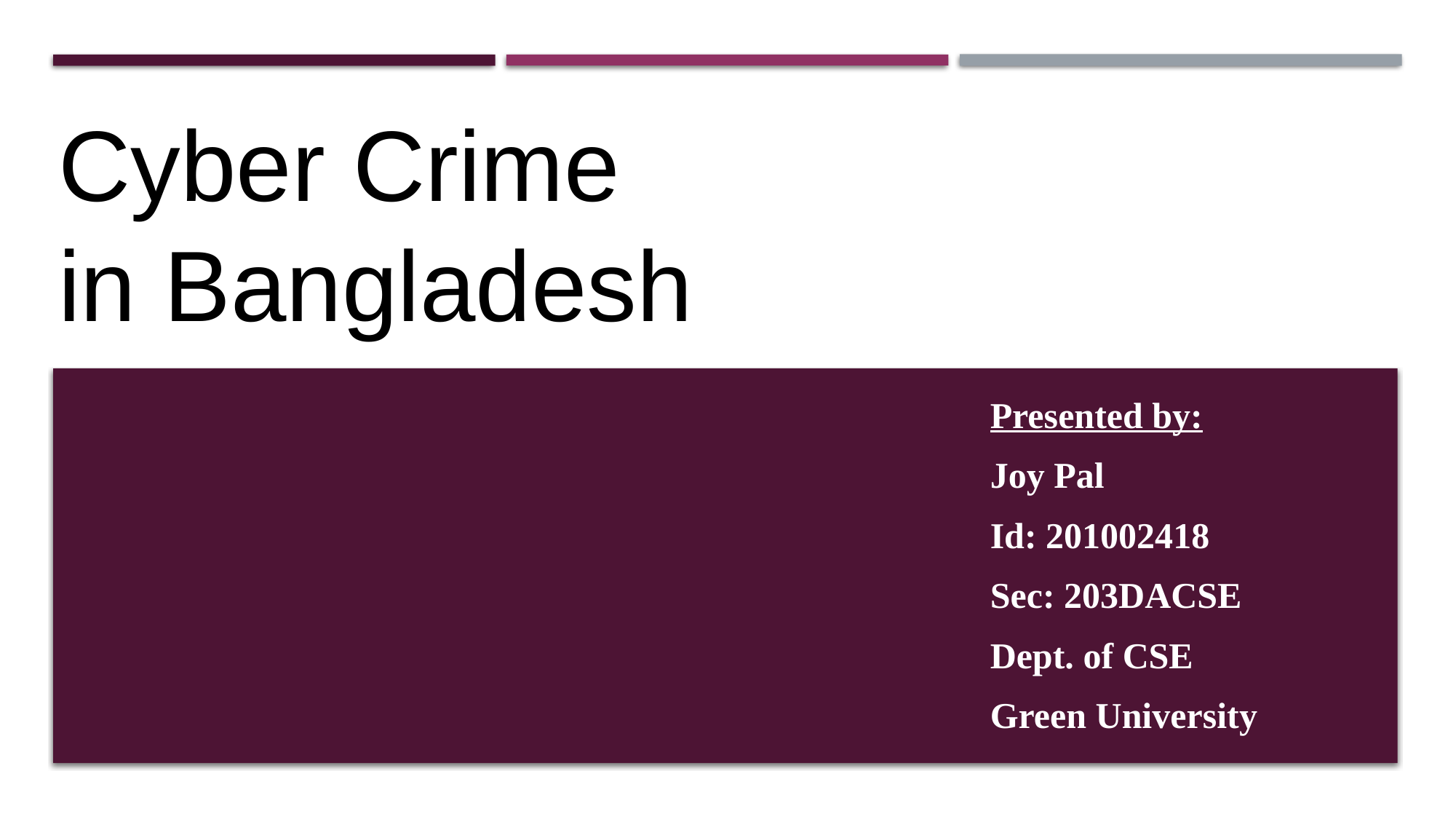

# Cyber Crime in Bangladesh
Presented by:
Joy Pal
Id: 201002418
Sec: 203DACSE
Dept. of CSE
Green University